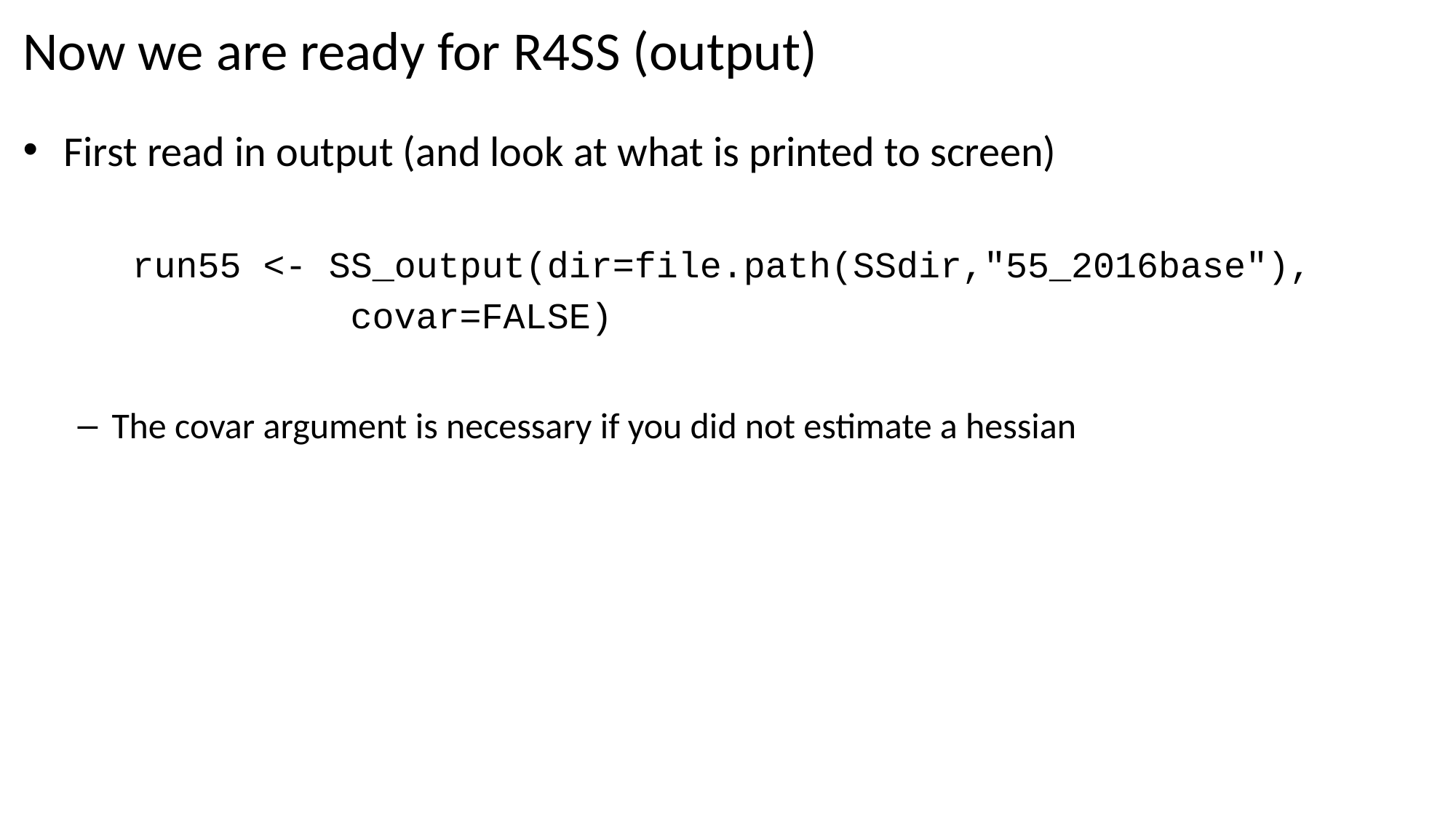

# Now we are ready for R4SS (output)
First read in output (and look at what is printed to screen)

	run55 <- SS_output(dir=file.path(SSdir,"55_2016base"),
			covar=FALSE)

The covar argument is necessary if you did not estimate a hessian